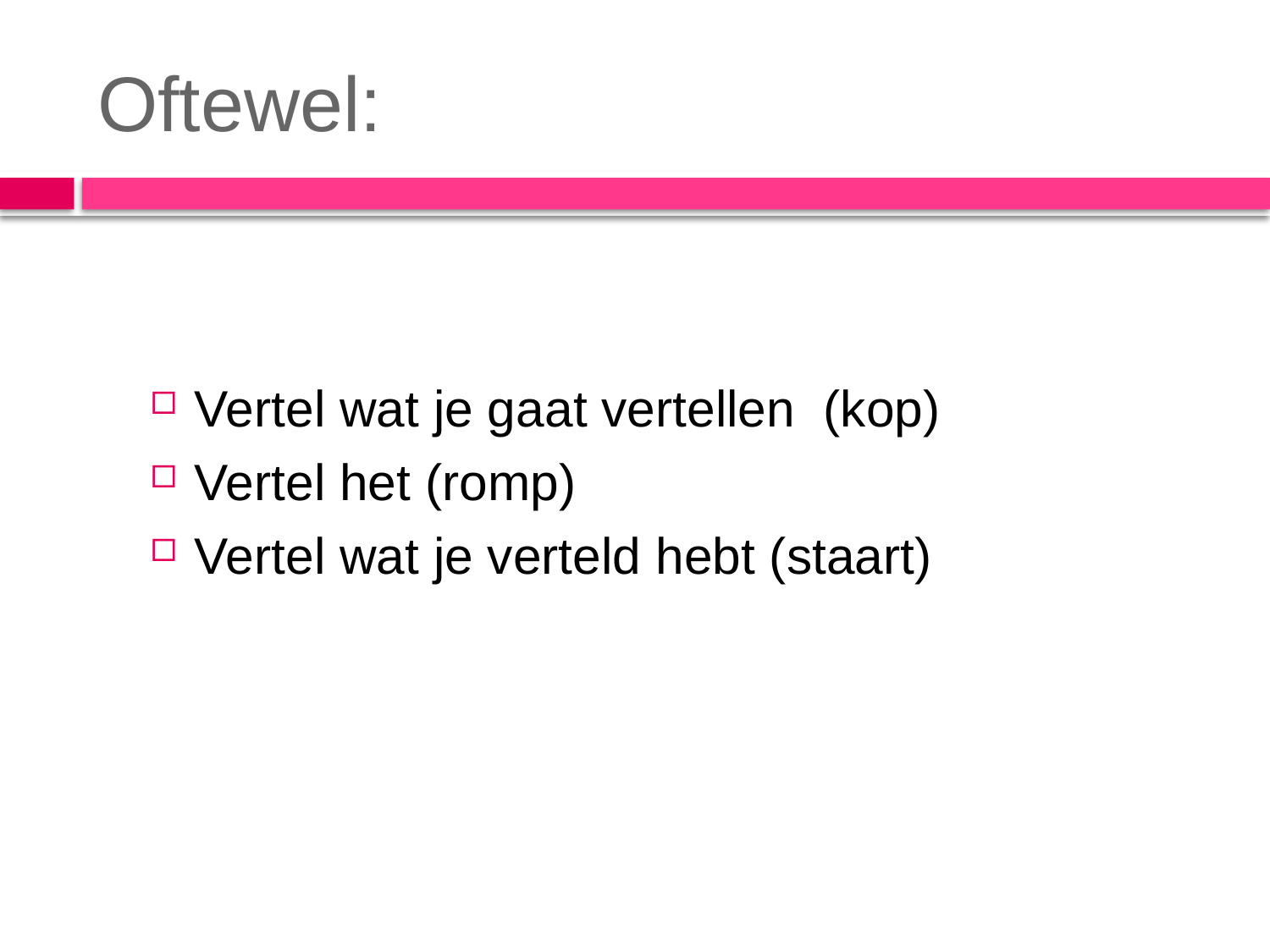

# Oftewel:

Vertel wat je gaat vertellen  (kop)
Vertel het (romp)
Vertel wat je verteld hebt (staart)